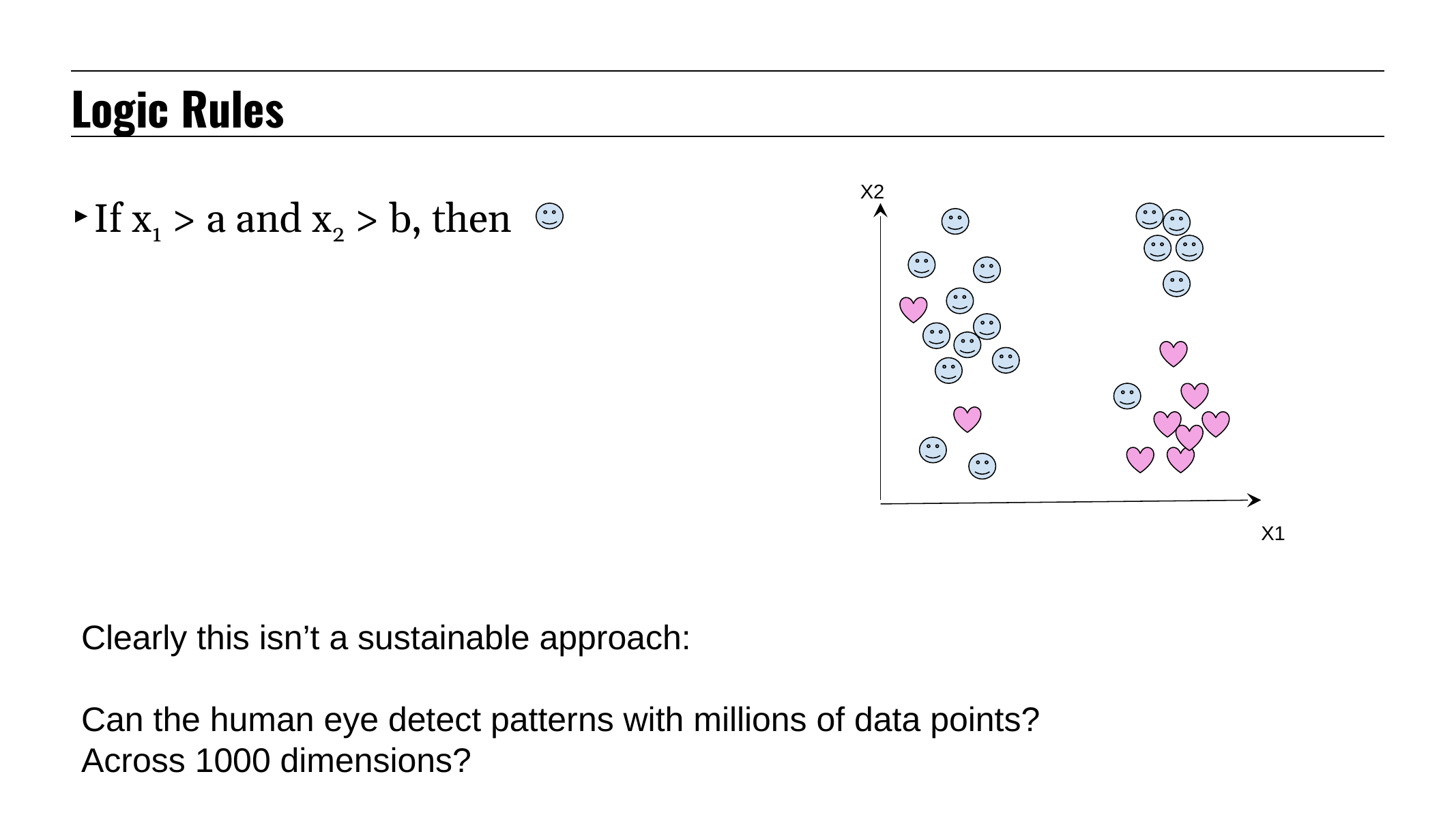

Logic Rules

If x1 > a and x2 > b, then
X2

X1
Clearly this isn’t a sustainable approach:

Can the human eye detect patterns with millions of data points? Across 1000 dimensions?